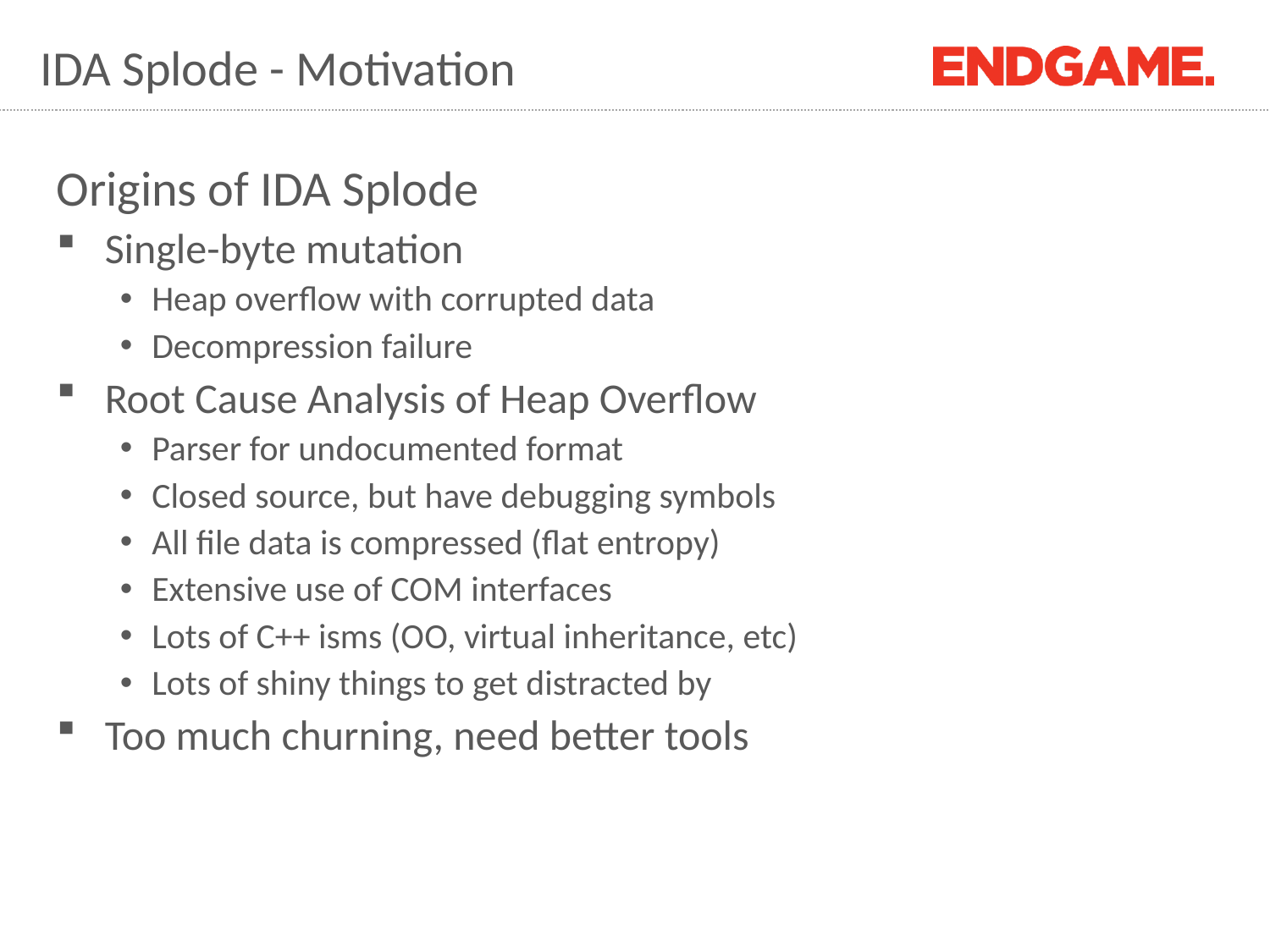

# IDA Splode - Motivation
Origins of IDA Splode
Single-byte mutation
Heap overflow with corrupted data
Decompression failure
Root Cause Analysis of Heap Overflow
Parser for undocumented format
Closed source, but have debugging symbols
All file data is compressed (flat entropy)
Extensive use of COM interfaces
Lots of C++ isms (OO, virtual inheritance, etc)
Lots of shiny things to get distracted by
Too much churning, need better tools